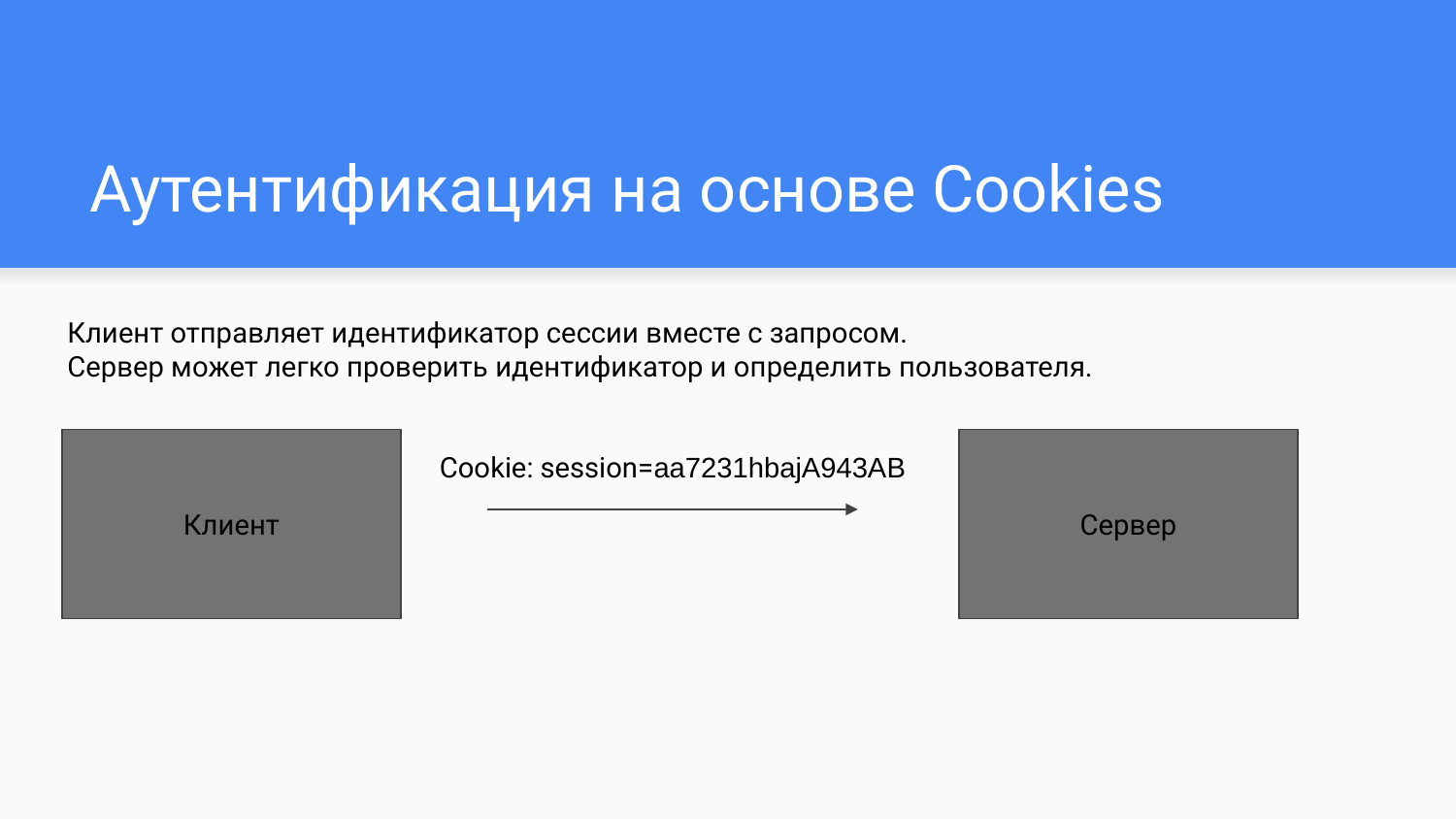

# Аутентификация на основе Cookies
Клиент отправляет идентификатор сессии вместе с запросом.
Сервер может легко проверить идентификатор и определить пользователя.
Клиент
Сервер
Cookie: session=aa7231hbajA943AB